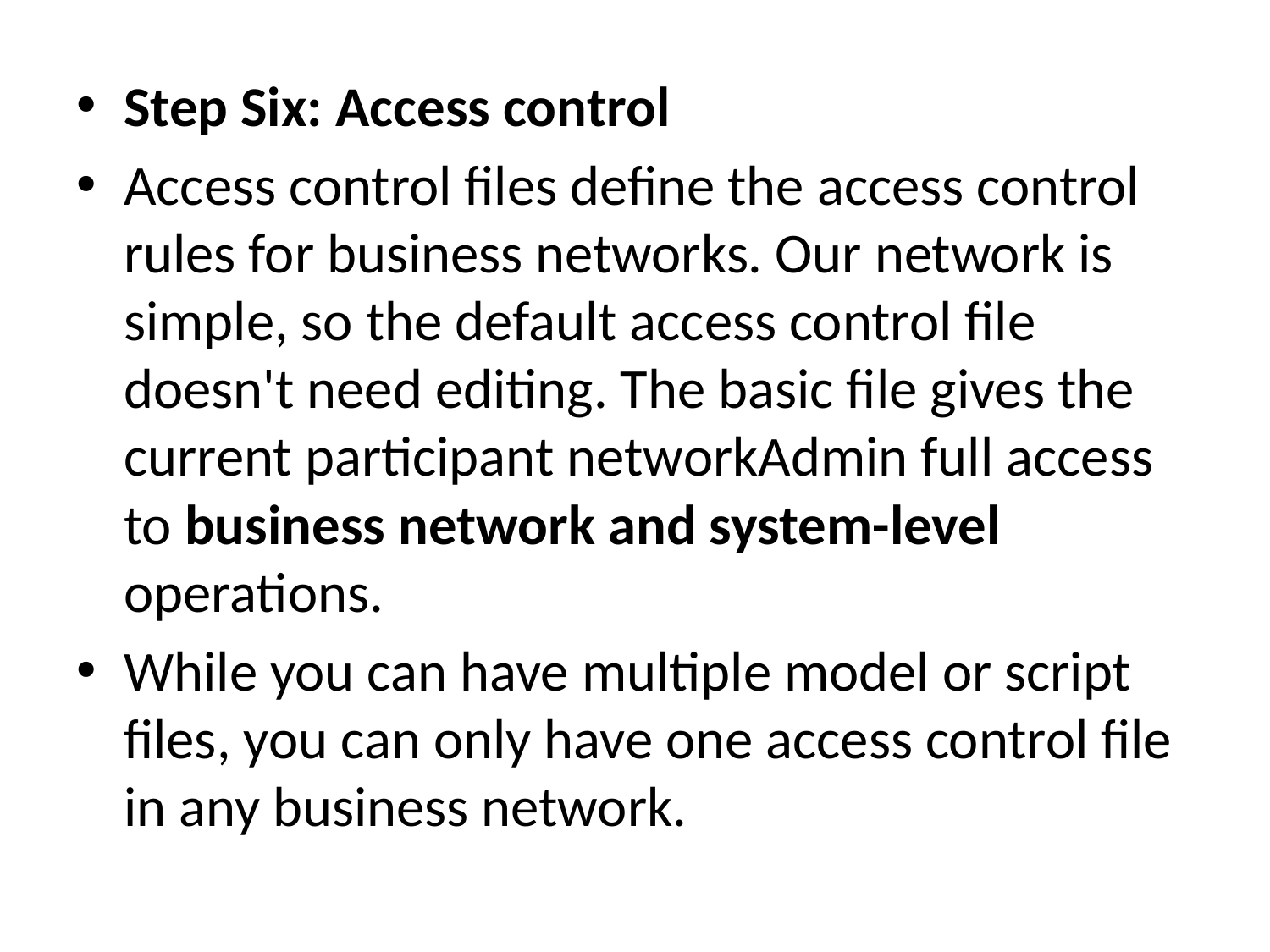

Step Six: Access control
Access control files define the access control rules for business networks. Our network is simple, so the default access control file doesn't need editing. The basic file gives the current participant networkAdmin full access to business network and system-level operations.
While you can have multiple model or script files, you can only have one access control file in any business network.